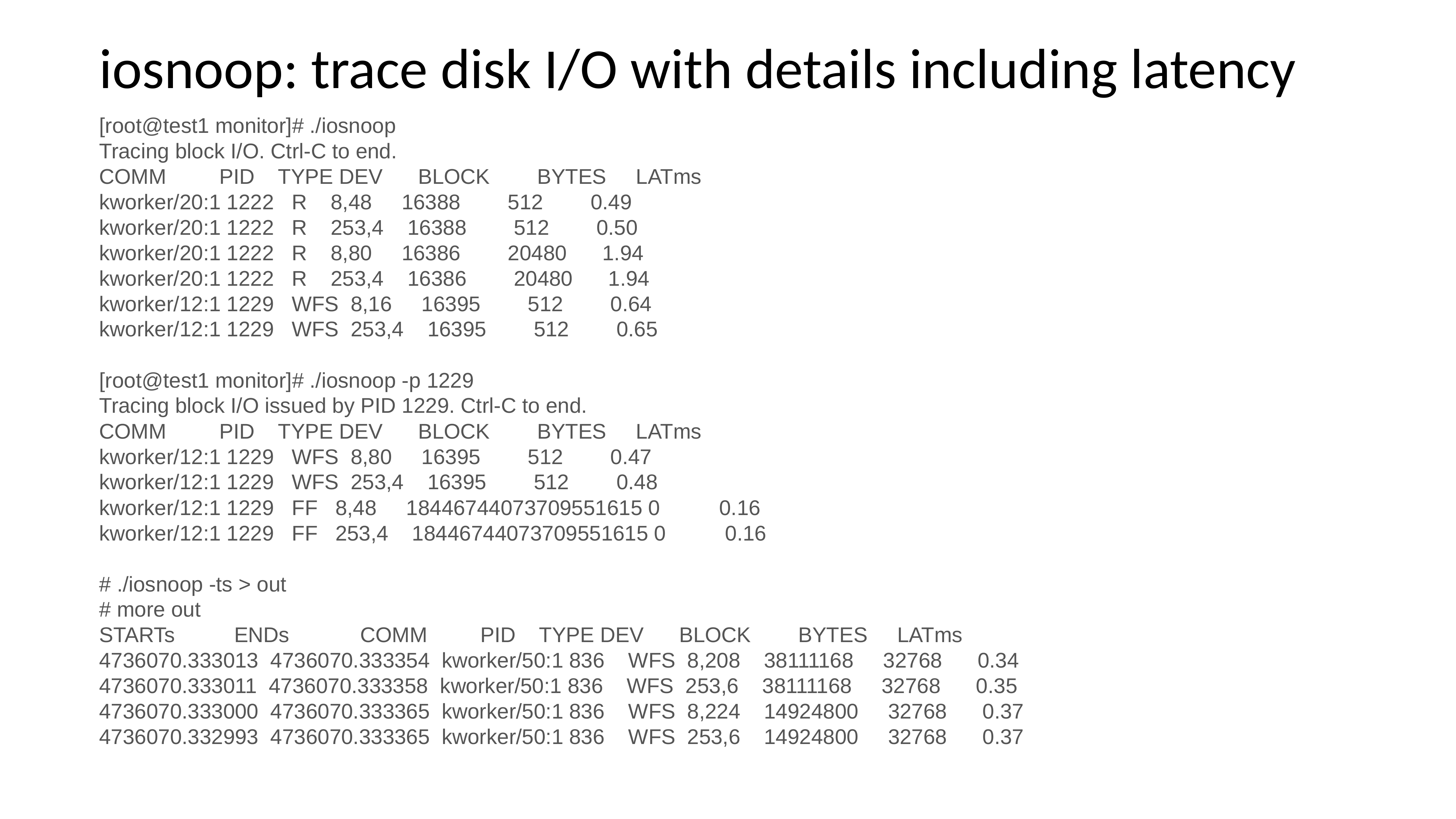

iosnoop: trace disk I/O with details including latency
[root@test1 monitor]# ./iosnoop
Tracing block I/O. Ctrl-C to end.
COMM         PID    TYPE DEV      BLOCK        BYTES     LATms
kworker/20:1 1222   R    8,48     16388        512        0.49
kworker/20:1 1222   R    253,4    16388        512        0.50
kworker/20:1 1222   R    8,80     16386        20480      1.94
kworker/20:1 1222   R    253,4    16386        20480      1.94
kworker/12:1 1229   WFS  8,16     16395        512        0.64
kworker/12:1 1229   WFS  253,4    16395        512        0.65

[root@test1 monitor]# ./iosnoop -p 1229
Tracing block I/O issued by PID 1229. Ctrl-C to end.
COMM         PID    TYPE DEV      BLOCK        BYTES     LATms
kworker/12:1 1229   WFS  8,80     16395        512        0.47
kworker/12:1 1229   WFS  253,4    16395        512        0.48
kworker/12:1 1229   FF   8,48     18446744073709551615 0          0.16
kworker/12:1 1229   FF   253,4    18446744073709551615 0          0.16

# ./iosnoop -ts > out
# more out
STARTs          ENDs            COMM         PID    TYPE DEV      BLOCK        BYTES     LATms
4736070.333013  4736070.333354  kworker/50:1 836    WFS  8,208    38111168     32768      0.34
4736070.333011  4736070.333358  kworker/50:1 836    WFS  253,6    38111168     32768      0.35
4736070.333000  4736070.333365  kworker/50:1 836    WFS  8,224    14924800     32768      0.37
4736070.332993  4736070.333365  kworker/50:1 836    WFS  253,6    14924800     32768      0.37